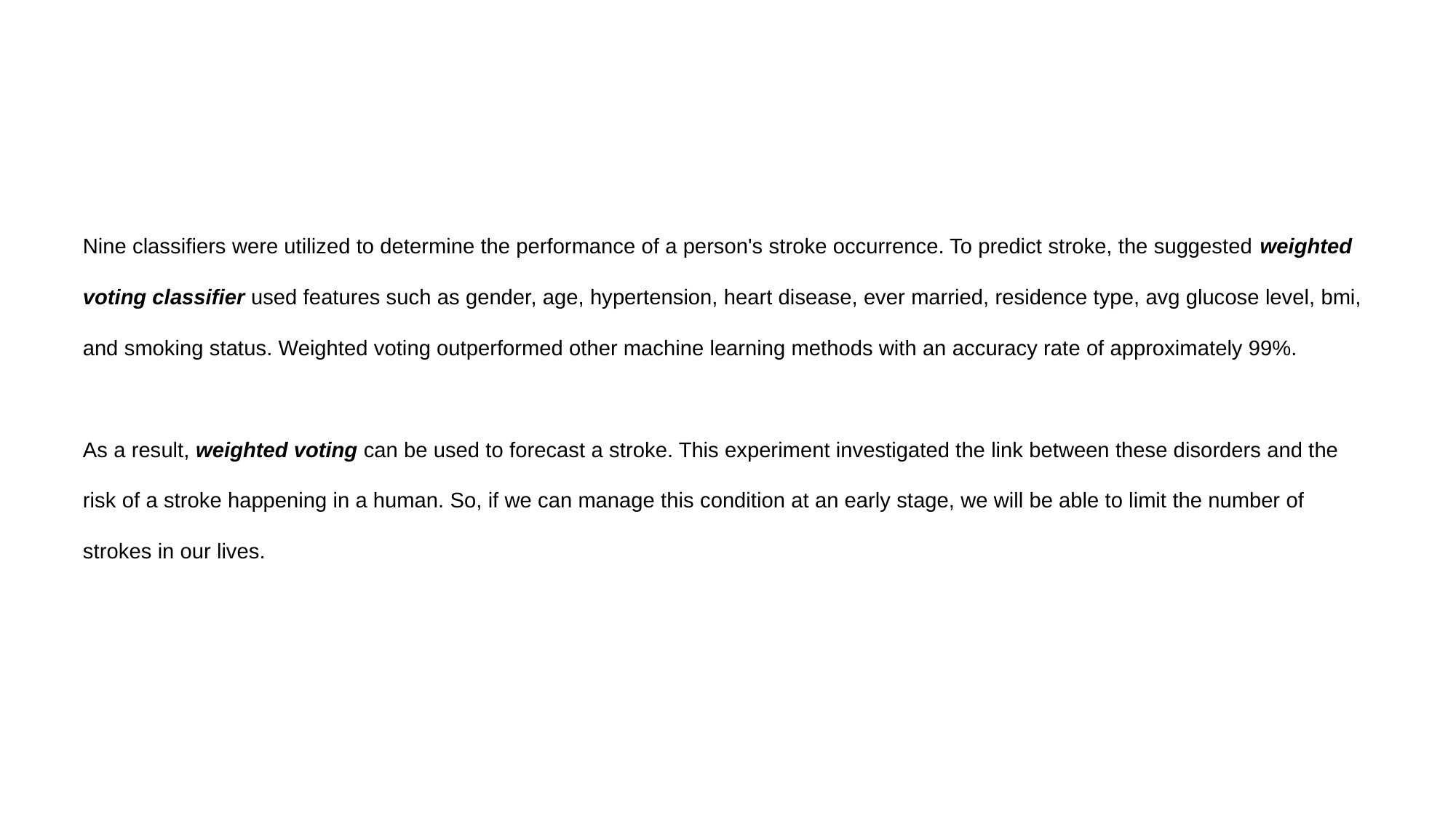

Nine classifiers were utilized to determine the performance of a person's stroke occurrence. To predict stroke, the suggested weighted voting classifier used features such as gender, age, hypertension, heart disease, ever married, residence type, avg glucose level, bmi, and smoking status. Weighted voting outperformed other machine learning methods with an accuracy rate of approximately 99%.

As a result, weighted voting can be used to forecast a stroke. This experiment investigated the link between these disorders and the risk of a stroke happening in a human. So, if we can manage this condition at an early stage, we will be able to limit the number of strokes in our lives.